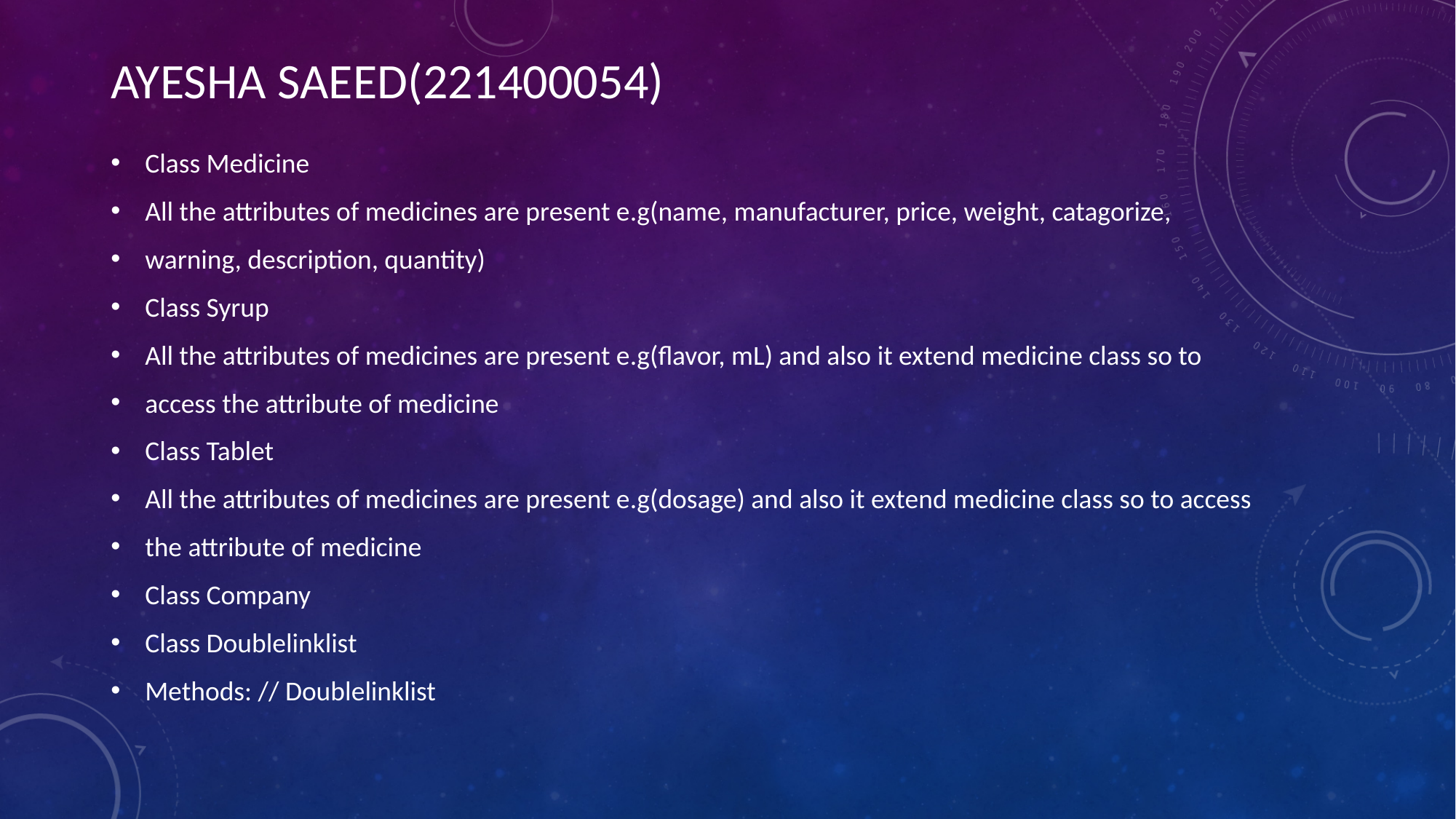

# Ayesha Saeed(221400054)
Class Medicine
All the attributes of medicines are present e.g(name, manufacturer, price, weight, catagorize,
warning, description, quantity)
Class Syrup
All the attributes of medicines are present e.g(flavor, mL) and also it extend medicine class so to
access the attribute of medicine
Class Tablet
All the attributes of medicines are present e.g(dosage) and also it extend medicine class so to access
the attribute of medicine
Class Company
Class Doublelinklist
Methods: // Doublelinklist